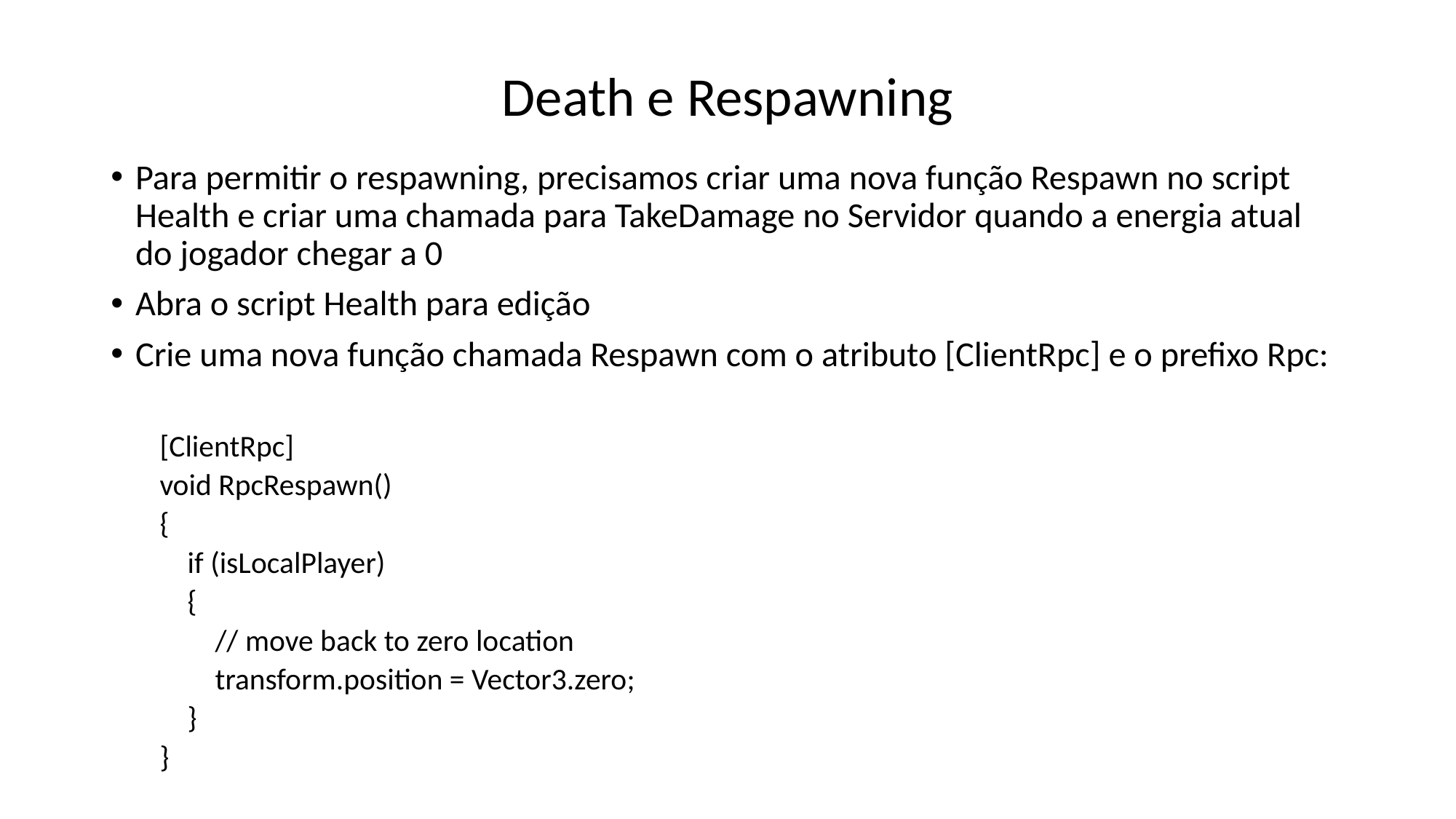

# Death e Respawning
Para permitir o respawning, precisamos criar uma nova função Respawn no script Health e criar uma chamada para TakeDamage no Servidor quando a energia atual do jogador chegar a 0
Abra o script Health para edição
Crie uma nova função chamada Respawn com o atributo [ClientRpc] e o prefixo Rpc:

[ClientRpc]
void RpcRespawn()
{
    if (isLocalPlayer)
    {
        // move back to zero location
        transform.position = Vector3.zero;
    }
}